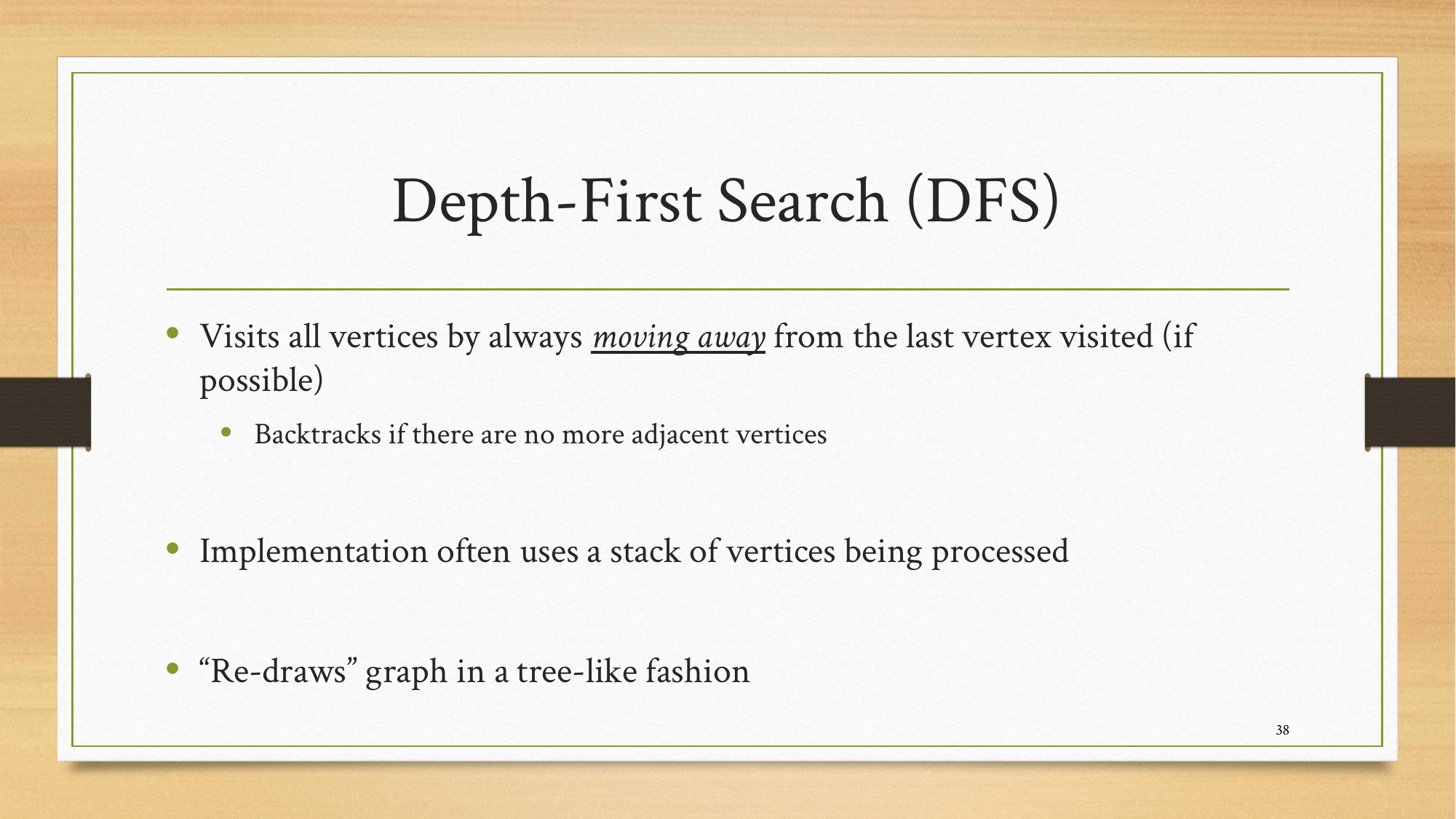

# Depth-First Search (DFS)
Visits all vertices by always moving away from the last vertex visited (if possible)
Backtracks if there are no more adjacent vertices

Implementation often uses a stack of vertices being processed

“Re-draws” graph in a tree-like fashion
38